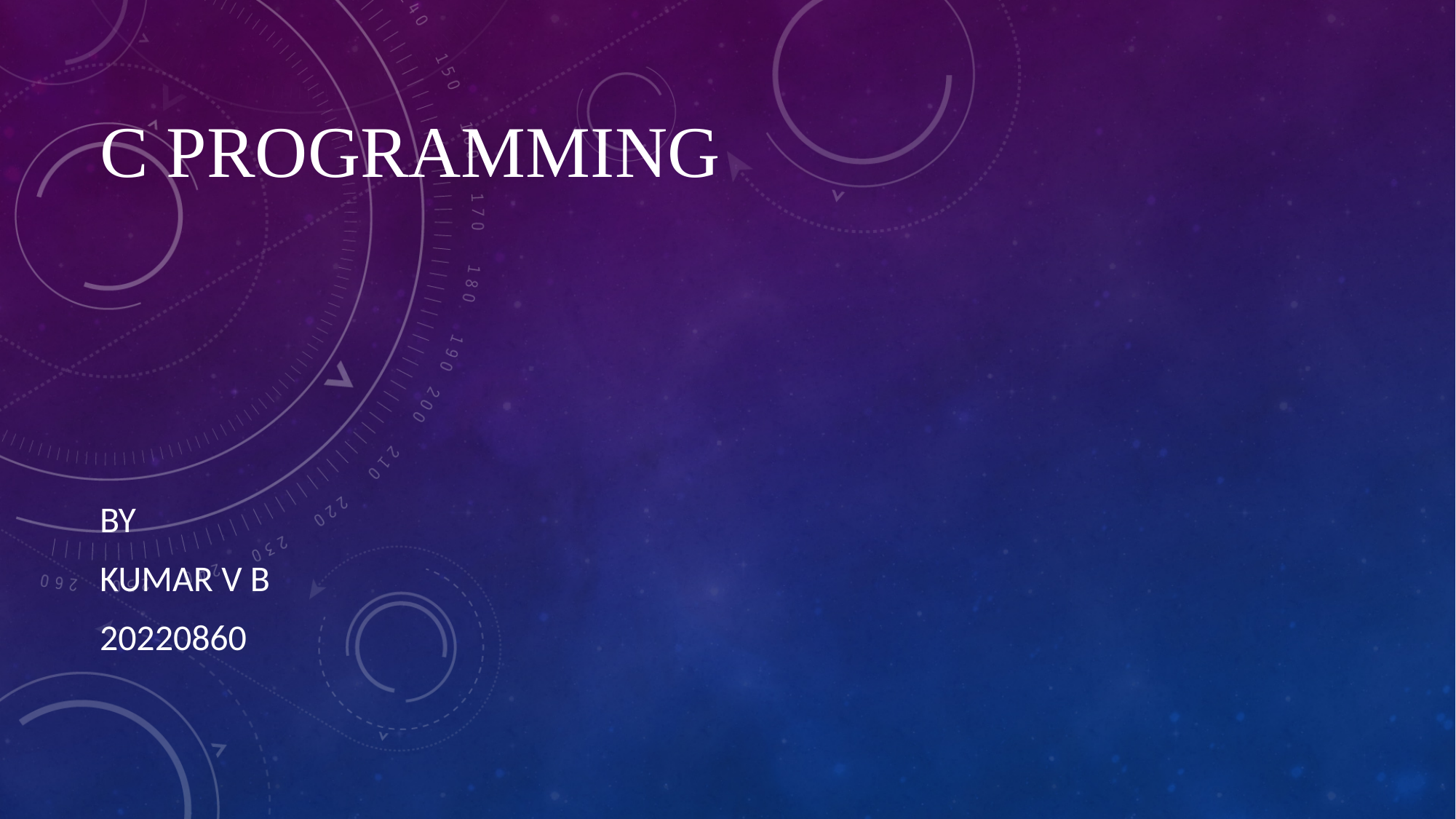

# C programming
By
Kumar v b
20220860